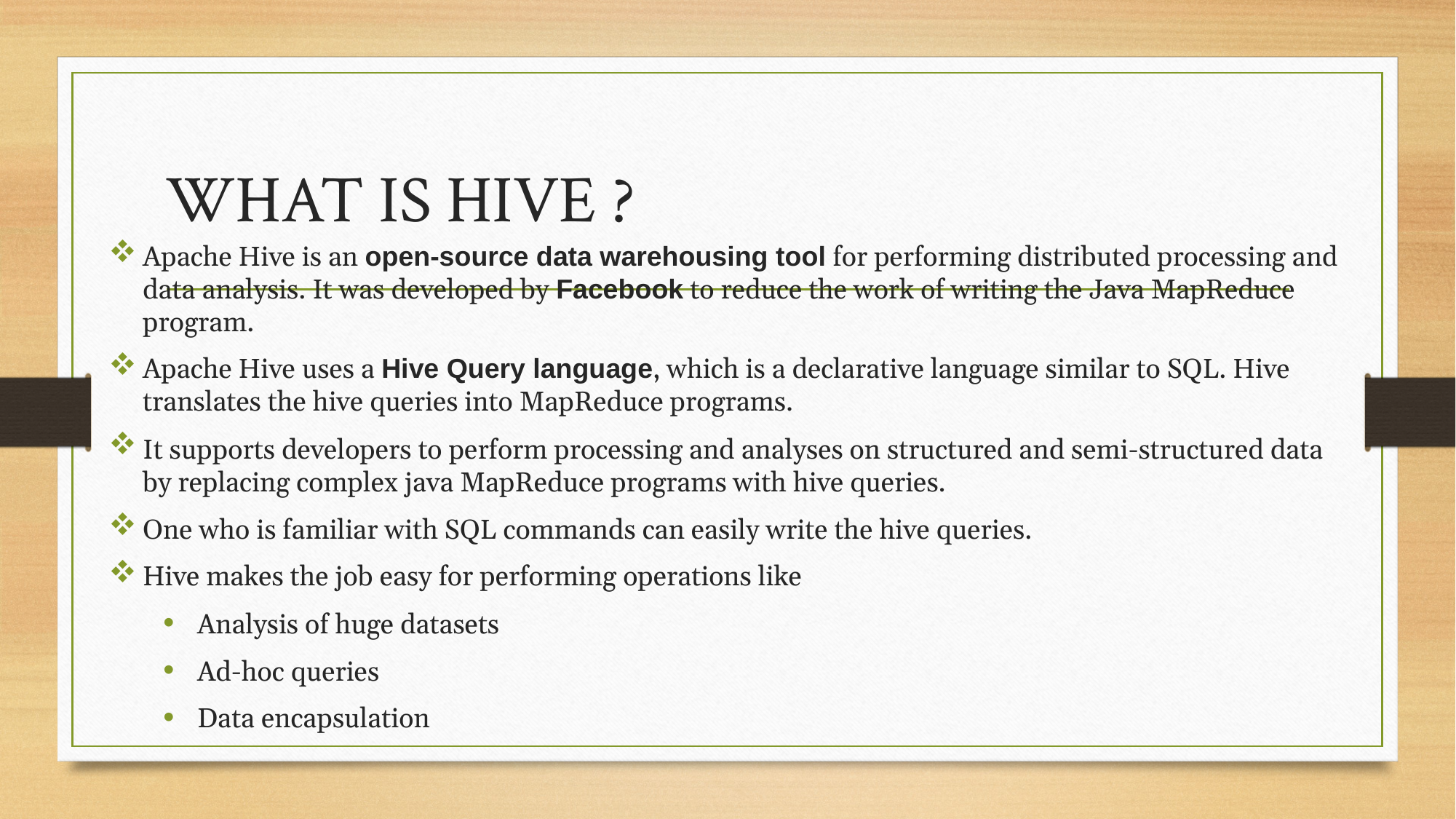

# WHAT IS HIVE ?
Apache Hive is an open-source data warehousing tool for performing distributed processing and data analysis. It was developed by Facebook to reduce the work of writing the Java MapReduce program.
Apache Hive uses a Hive Query language, which is a declarative language similar to SQL. Hive translates the hive queries into MapReduce programs.
It supports developers to perform processing and analyses on structured and semi-structured data by replacing complex java MapReduce programs with hive queries.
One who is familiar with SQL commands can easily write the hive queries.
Hive makes the job easy for performing operations like
Analysis of huge datasets
Ad-hoc queries
Data encapsulation